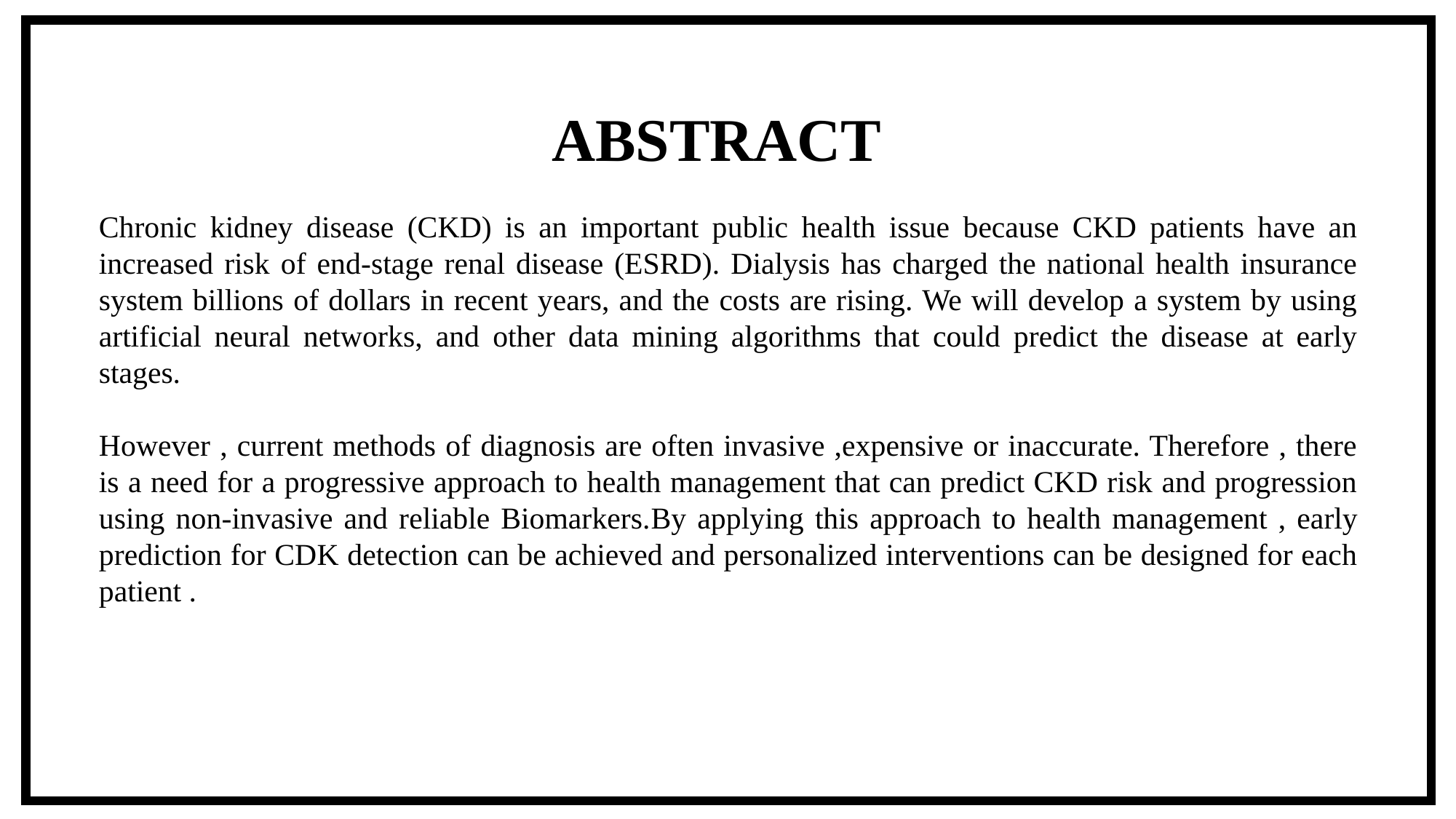

ABSTRACT
Chronic kidney disease (CKD) is an important public health issue because CKD patients have an increased risk of end-stage renal disease (ESRD). Dialysis has charged the national health insurance system billions of dollars in recent years, and the costs are rising. We will develop a system by using artificial neural networks, and other data mining algorithms that could predict the disease at early stages.

However , current methods of diagnosis are often invasive ,expensive or inaccurate. Therefore , there is a need for a progressive approach to health management that can predict CKD risk and progression using non-invasive and reliable Biomarkers.By applying this approach to health management , early prediction for CDK detection can be achieved and personalized interventions can be designed for each patient .